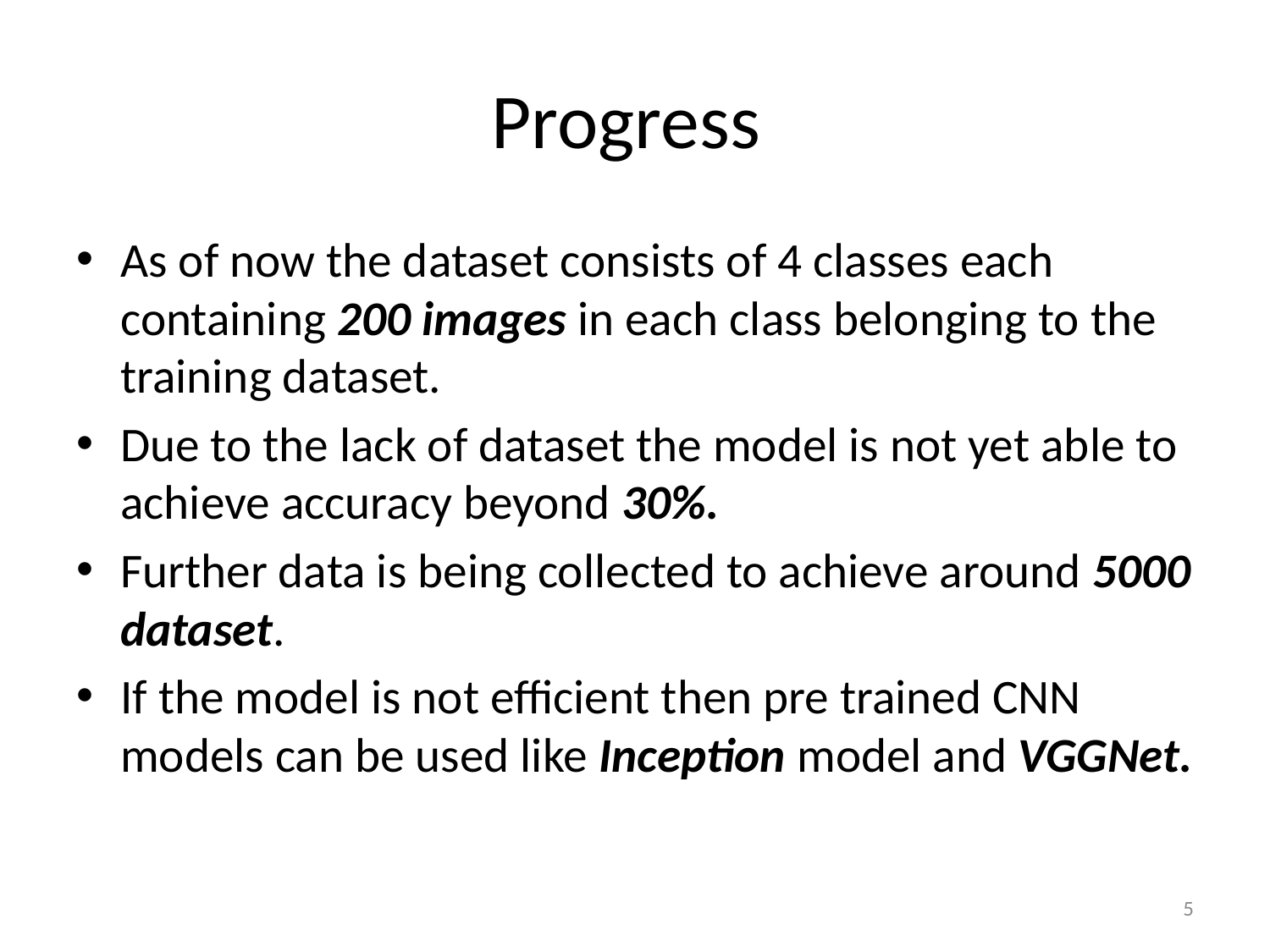

# Progress
As of now the dataset consists of 4 classes each containing 200 images in each class belonging to the training dataset.
Due to the lack of dataset the model is not yet able to achieve accuracy beyond 30%.
Further data is being collected to achieve around 5000 dataset.
If the model is not efficient then pre trained CNN models can be used like Inception model and VGGNet.
5